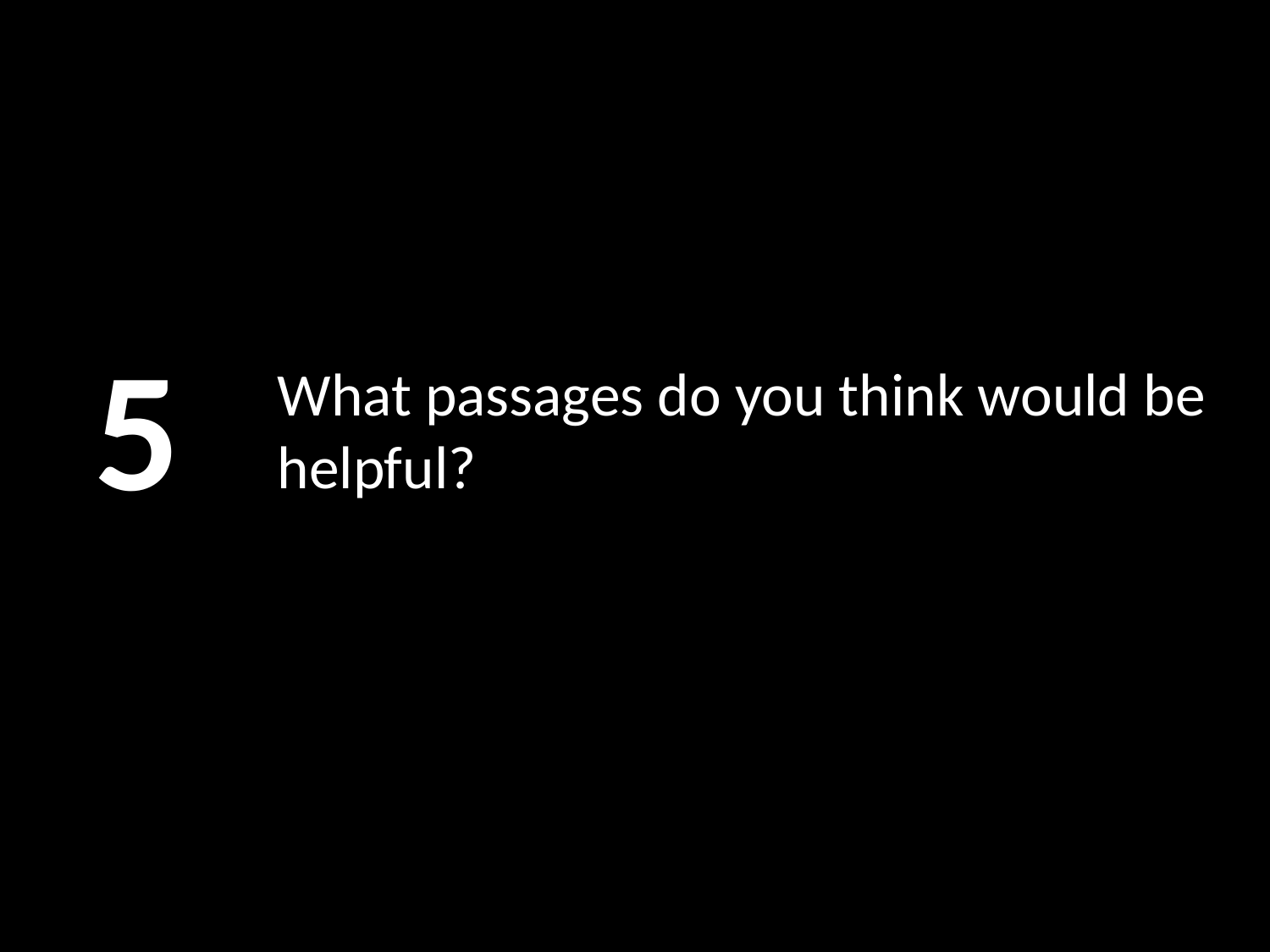

5
# What passages do you think would be helpful?